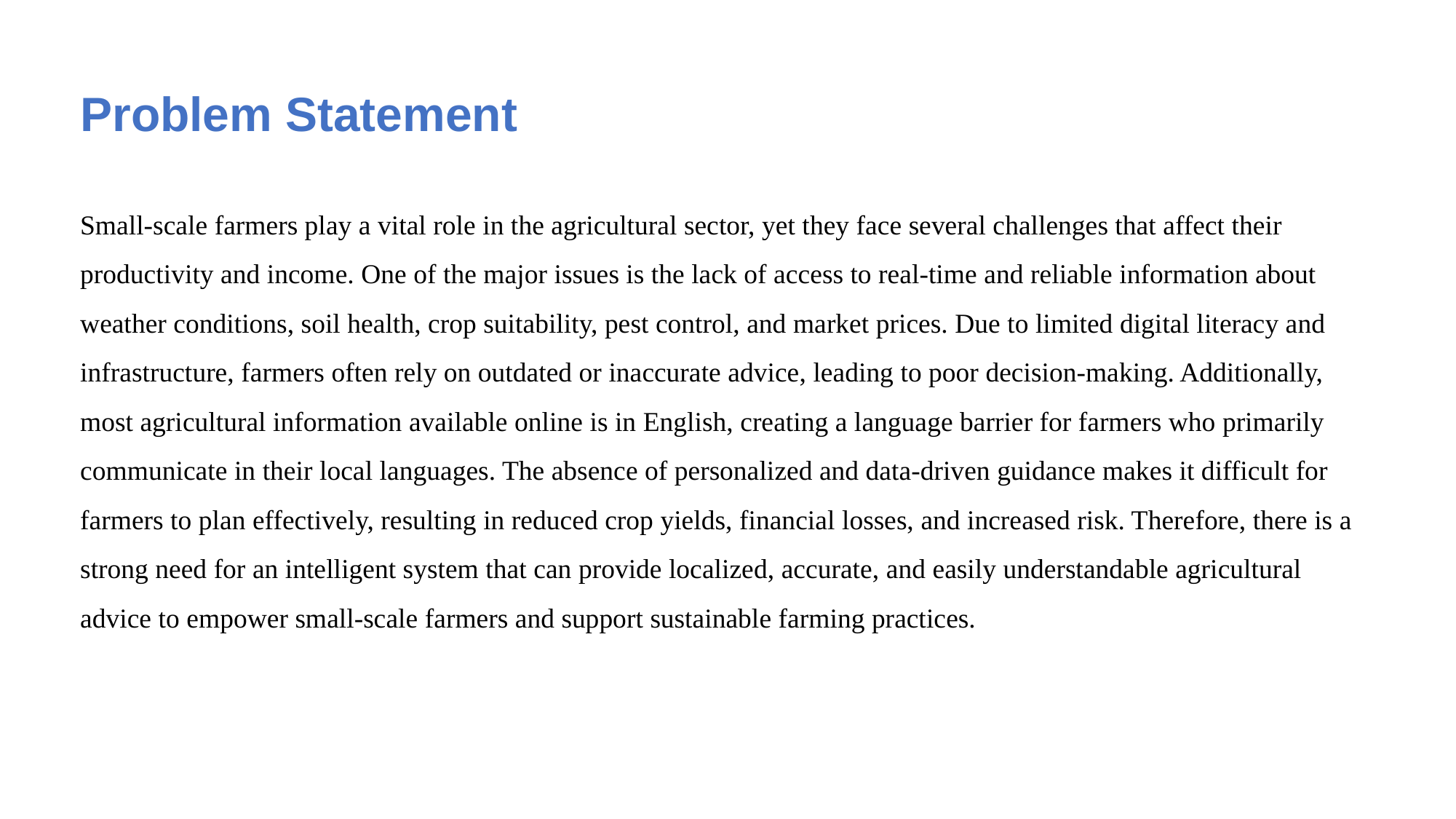

# Problem Statement
Small-scale farmers play a vital role in the agricultural sector, yet they face several challenges that affect their productivity and income. One of the major issues is the lack of access to real-time and reliable information about weather conditions, soil health, crop suitability, pest control, and market prices. Due to limited digital literacy and infrastructure, farmers often rely on outdated or inaccurate advice, leading to poor decision-making. Additionally, most agricultural information available online is in English, creating a language barrier for farmers who primarily communicate in their local languages. The absence of personalized and data-driven guidance makes it difficult for farmers to plan effectively, resulting in reduced crop yields, financial losses, and increased risk. Therefore, there is a strong need for an intelligent system that can provide localized, accurate, and easily understandable agricultural advice to empower small-scale farmers and support sustainable farming practices.